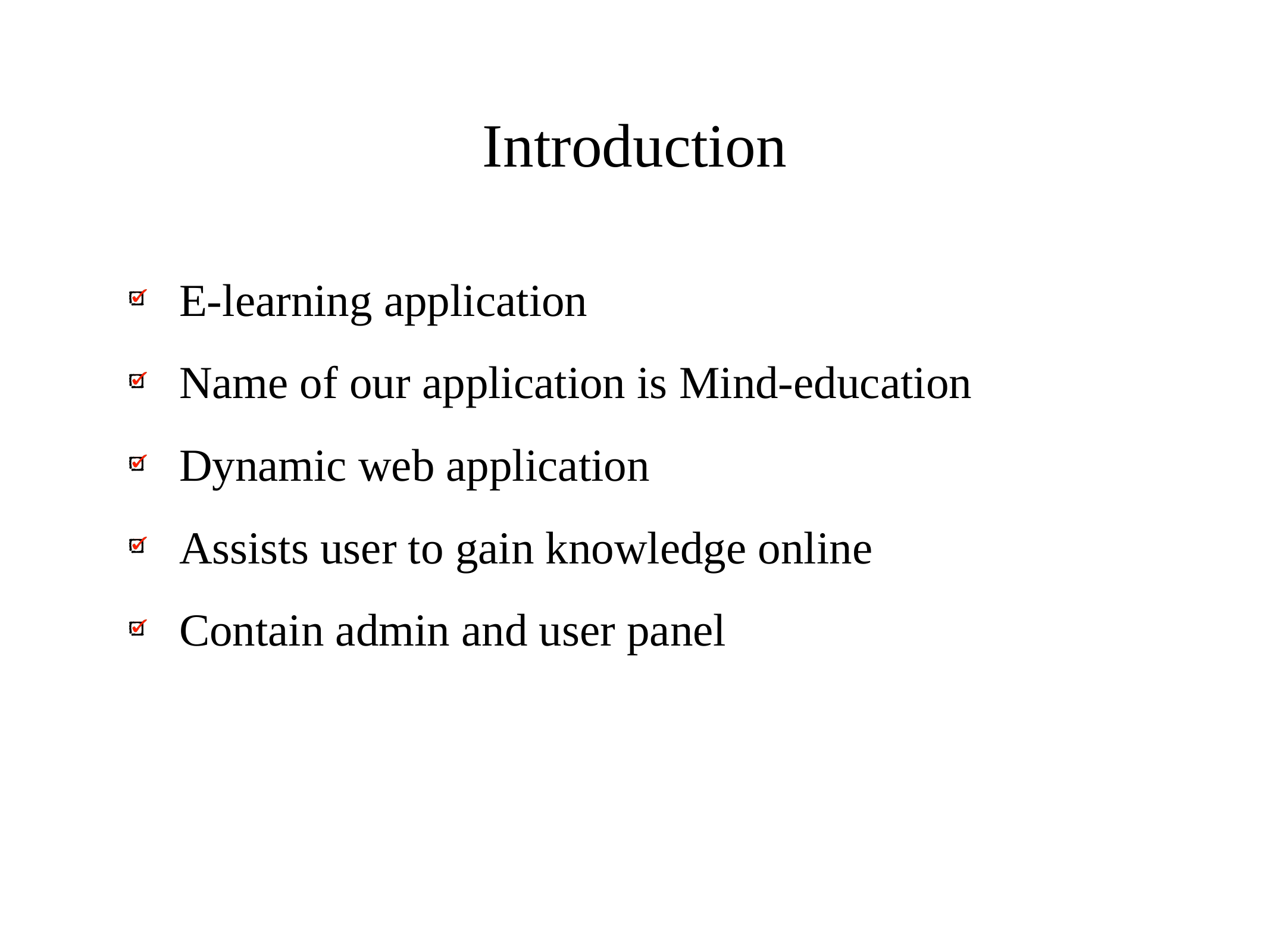

# Introduction
E-learning application
Name of our application is Mind-education
Dynamic web application
Assists user to gain knowledge online
Contain admin and user panel